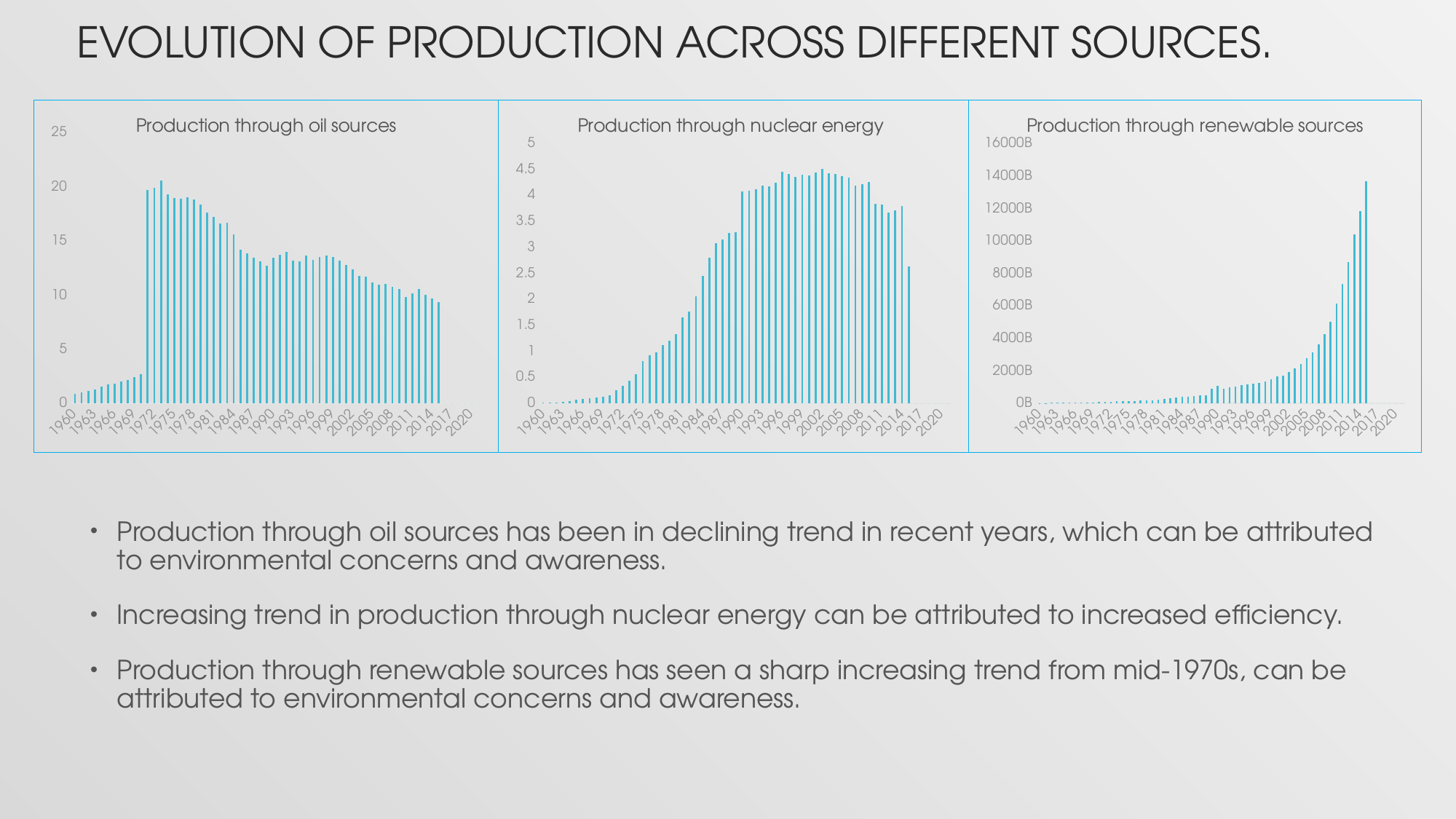

# Evolution of production across different sources.

### Chart: Production through oil sources

| Category | Total |
|---|---|
| 1960 | 0.8668314830253 |
| 1961 | 1.00348075126347 |
| 1962 | 1.15754615935616 |
| 1963 | 1.29878757255418 |
| 1964 | 1.57777350222258 |
| 1965 | 1.72394981576984 |
| 1966 | 1.83083375627385 |
| 1967 | 1.99796020715757 |
| 1968 | 2.13568080272666 |
| 1969 | 2.44979943940066 |
| 1970 | 2.72241440885945 |
| 1971 | 19.7386415627666 |
| 1972 | 19.886599750167 |
| 1973 | 20.5720817078101 |
| 1974 | 19.2892432047152 |
| 1975 | 18.9789166053323 |
| 1976 | 18.8914889734855 |
| 1977 | 19.0660394216026 |
| 1978 | 18.8692469316171 |
| 1979 | 18.3461022697515 |
| 1980 | 17.6246930760352 |
| 1981 | 17.2310043410013 |
| 1982 | 16.6445359463656 |
| 1983 | 16.6530116076224 |
| 1984 | 15.6002630021395 |
| 1985 | 14.1667484872225 |
| 1986 | 13.888977419732 |
| 1987 | 13.4490041916322 |
| 1988 | 13.1056213040409 |
| 1989 | 12.7448044720533 |
| 1990 | 13.4730496822884 |
| 1991 | 13.7266198285222 |
| 1992 | 13.9985625905202 |
| 1993 | 13.1953894699314 |
| 1994 | 13.136559956609 |
| 1995 | 13.6319314884512 |
| 1996 | 13.2494420393377 |
| 1997 | 13.5231795877138 |
| 1998 | 13.6433300450523 |
| 1999 | 13.49841915182 |
| 2000 | 13.2217315172539 |
| 2001 | 12.8136710866076 |
| 2002 | 12.3576664071831 |
| 2003 | 11.7630898243392 |
| 2004 | 11.7125965272448 |
| 2005 | 11.167033937322 |
| 2006 | 10.9748144987901 |
| 2007 | 11.0047708270761 |
| 2008 | 10.75374197107 |
| 2009 | 10.5363275014998 |
| 2010 | 9.79717536977338 |
| 2011 | 10.127092244574 |
| 2012 | 10.5732683495503 |
| 2013 | 10.038603324963 |
| 2014 | 9.69605417093052 |
| 2015 | 9.3710176923756 |
| 2016 | 0.0 |
| 2017 | 0.0 |
| 2018 | 0.0 |
| 2019 | 0.0 |
| 2020 | 0.0 |
| 2021 | 0.0 |

### Chart: Production through nuclear energy

| Category | Total |
|---|---|
| 1960 | 0.00940629252393667 |
| 1961 | 0.0127518896041508 |
| 1962 | 0.017674879759158 |
| 1963 | 0.0282251229019541 |
| 1964 | 0.0468468818729533 |
| 1965 | 0.0687948325018686 |
| 1966 | 0.0859085778964866 |
| 1967 | 0.0975667906266854 |
| 1968 | 0.106319746296657 |
| 1969 | 0.13134750519368 |
| 1970 | 0.154953785324679 |
| 1971 | 0.248094927575579 |
| 1972 | 0.334444831497552 |
| 1973 | 0.438283643055063 |
| 1974 | 0.566875289719468 |
| 1975 | 0.809681642205363 |
| 1976 | 0.926139400011503 |
| 1977 | 0.986660826688674 |
| 1978 | 1.1215270657186 |
| 1979 | 1.2050035321959 |
| 1980 | 1.33169793721054 |
| 1981 | 1.64650057225411 |
| 1982 | 1.76971611150898 |
| 1983 | 2.06387904353608 |
| 1984 | 2.44425145682312 |
| 1985 | 2.80795423725718 |
| 1986 | 3.07759554087556 |
| 1987 | 3.14734059073647 |
| 1988 | 3.28384821929206 |
| 1989 | 3.28890526389241 |
| 1990 | 4.0730926410148 |
| 1991 | 4.08830824348711 |
| 1992 | 4.1207020619422 |
| 1993 | 4.19336343584652 |
| 1994 | 4.17547018757384 |
| 1995 | 4.24600695538566 |
| 1996 | 4.46072832455761 |
| 1997 | 4.40863983165053 |
| 1998 | 4.35472181302152 |
| 1999 | 4.39755770945011 |
| 2000 | 4.38525937576043 |
| 2001 | 4.44061738655979 |
| 2002 | 4.50939087199986 |
| 2003 | 4.41988772534786 |
| 2004 | 4.41138981898924 |
| 2005 | 4.37622358386678 |
| 2006 | 4.34585914150217 |
| 2007 | 4.18101258766382 |
| 2008 | 4.21097129191223 |
| 2009 | 4.26348798794854 |
| 2010 | 3.84335326095273 |
| 2011 | 3.81963616844855 |
| 2012 | 3.67323843115254 |
| 2013 | 3.70751631282326 |
| 2014 | 3.79263871695314 |
| 2015 | 2.62684399797056 |
| 2016 | 0.0 |
| 2017 | 0.0 |
| 2018 | 0.0 |
| 2019 | 0.0 |
| 2020 | 0.0 |
| 2021 | 0.0 |

### Chart: Production through renewable sources

| Category | Total |
|---|---|
| 1960 | 22850000000.0 |
| 1961 | 25616999936.0 |
| 1962 | 27982000064.0 |
| 1963 | 31875999296.0 |
| 1964 | 33896000768.0 |
| 1965 | 36484000064.0 |
| 1966 | 45566000512.0 |
| 1967 | 48123999872.0 |
| 1968 | 54068999360.0 |
| 1969 | 58790000128.0 |
| 1970 | 81024999872.0 |
| 1971 | 106552000576.0 |
| 1972 | 112089999296.0 |
| 1973 | 127615000192.0 |
| 1974 | 122224000064.0 |
| 1975 | 137975998528.0 |
| 1976 | 151275998720.0 |
| 1977 | 161672001408.0 |
| 1978 | 167270000704.0 |
| 1979 | 193610999680.0 |
| 1980 | 231391999680.0 |
| 1981 | 258230000704.0 |
| 1982 | 317291999872.0 |
| 1983 | 357509999488.0 |
| 1984 | 385674999232.0 |
| 1985 | 418752001408.0 |
| 1986 | 465377999680.0 |
| 1987 | 491761000640.0 |
| 1988 | 514320000896.0 |
| 1989 | 892110005952.0 |
| 1990 | 1079968978944.0 |
| 1991 | 908669001920.0 |
| 1992 | 1007918991808.0 |
| 1993 | 1043851995840.0 |
| 1994 | 1103155995264.0 |
| 1995 | 1167612997312.0 |
| 1996 | 1198142016512.0 |
| 1997 | 1279903010176.0 |
| 1998 | 1352715002752.0 |
| 1999 | 1478992979584.0 |
| 2000 | 1647446989248.0 |
| 2001 | 1724608996480.0 |
| 2002 | 1937742015040.0 |
| 2003 | 2140296979968.0 |
| 2004 | 2440951976192.0 |
| 2005 | 2782100006208.0 |
| 2006 | 3151636042048.0 |
| 2007 | 3658602011264.0 |
| 2008 | 4279428009536.0 |
| 2009 | 5033350964928.0 |
| 2010 | 6128684992448.0 |
| 2011 | 7351292016000.0 |
| 2012 | 8694897950592.0 |
| 2013 | 10412455918400.0 |
| 2014 | 11855235936896.0 |
| 2015 | 13686156872320.0 |
| 2016 | 0.0 |
| 2017 | 0.0 |
| 2018 | 0.0 |
| 2019 | 0.0 |
| 2020 | 0.0 |
| 2021 | 0.0 |
Production through oil sources has been in declining trend in recent years, which can be attributed to environmental concerns and awareness.
Increasing trend in production through nuclear energy can be attributed to increased efficiency.
Production through renewable sources has seen a sharp increasing trend from mid-1970s, can be attributed to environmental concerns and awareness.